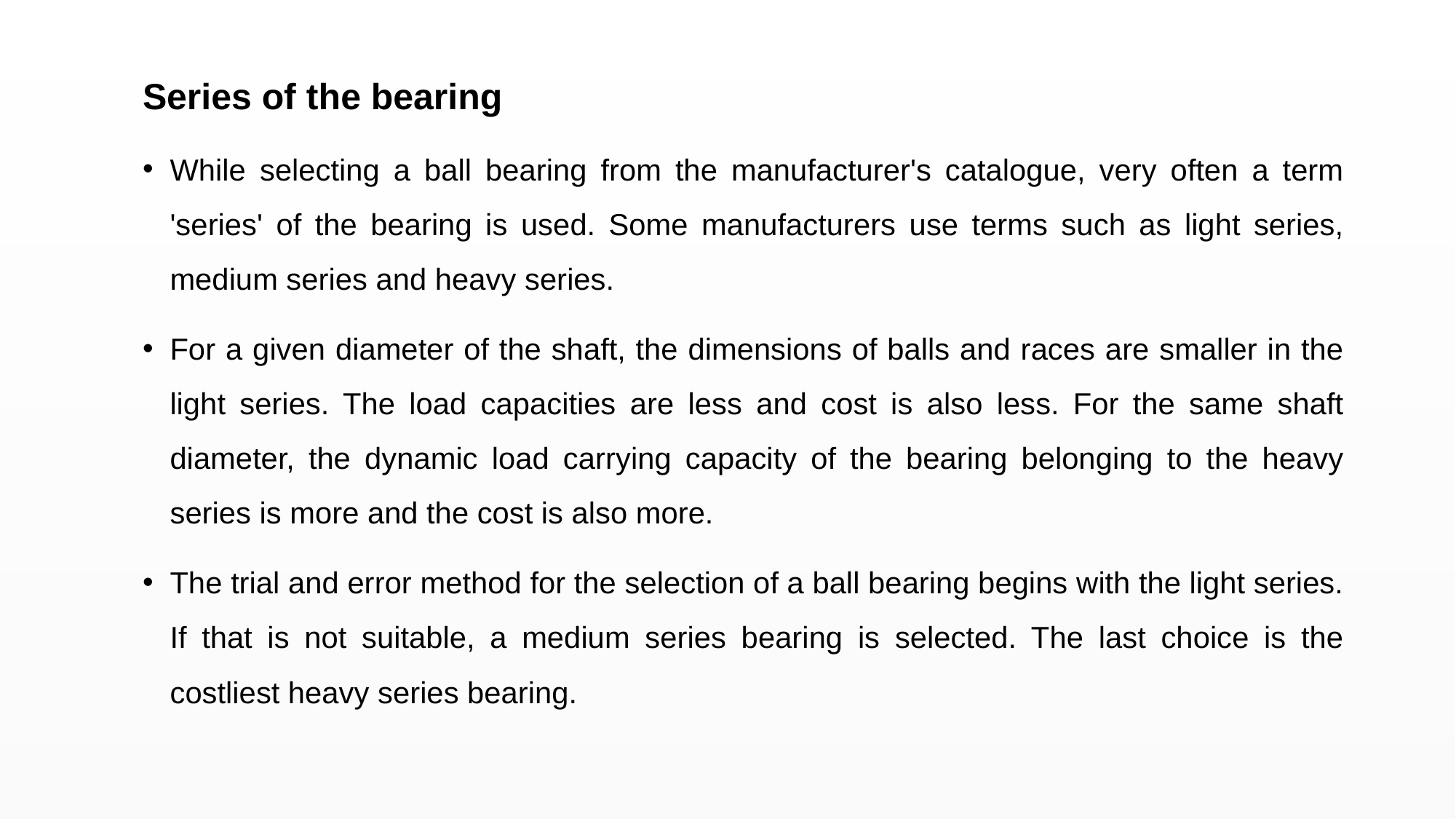

Series of the bearing
While selecting a ball bearing from the manufacturer's catalogue, very often a term 'series' of the bearing is used. Some manufacturers use terms such as light series, medium series and heavy series.
For a given diameter of the shaft, the dimensions of balls and races are smaller in the light series. The load capacities are less and cost is also less. For the same shaft diameter, the dynamic load carrying capacity of the bearing belonging to the heavy series is more and the cost is also more.
The trial and error method for the selection of a ball bearing begins with the light series. If that is not suitable, a medium series bearing is selected. The last choice is the costliest heavy series bearing.